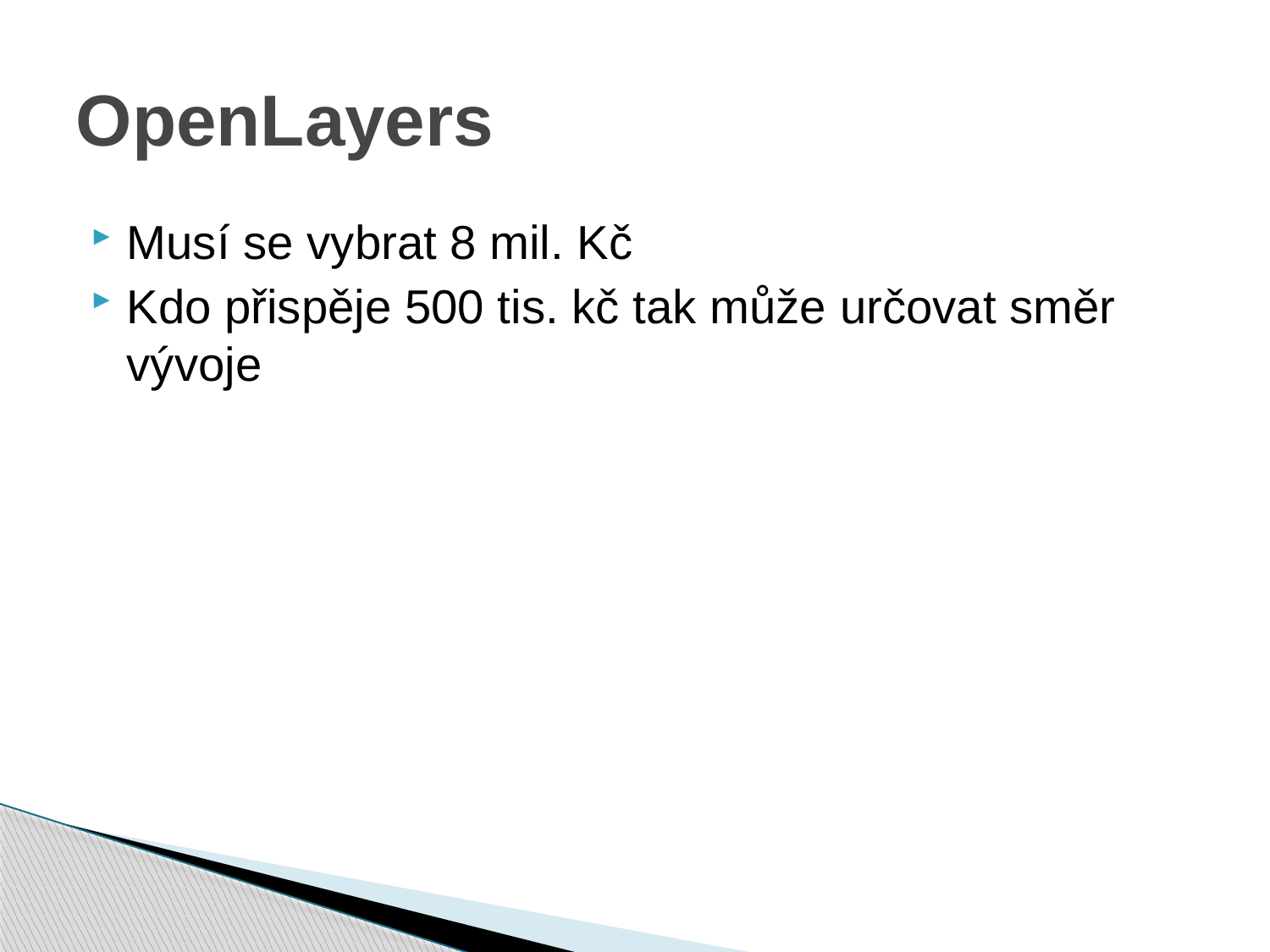

# OpenLayers
Musí se vybrat 8 mil. Kč
Kdo přispěje 500 tis. kč tak může určovat směr vývoje